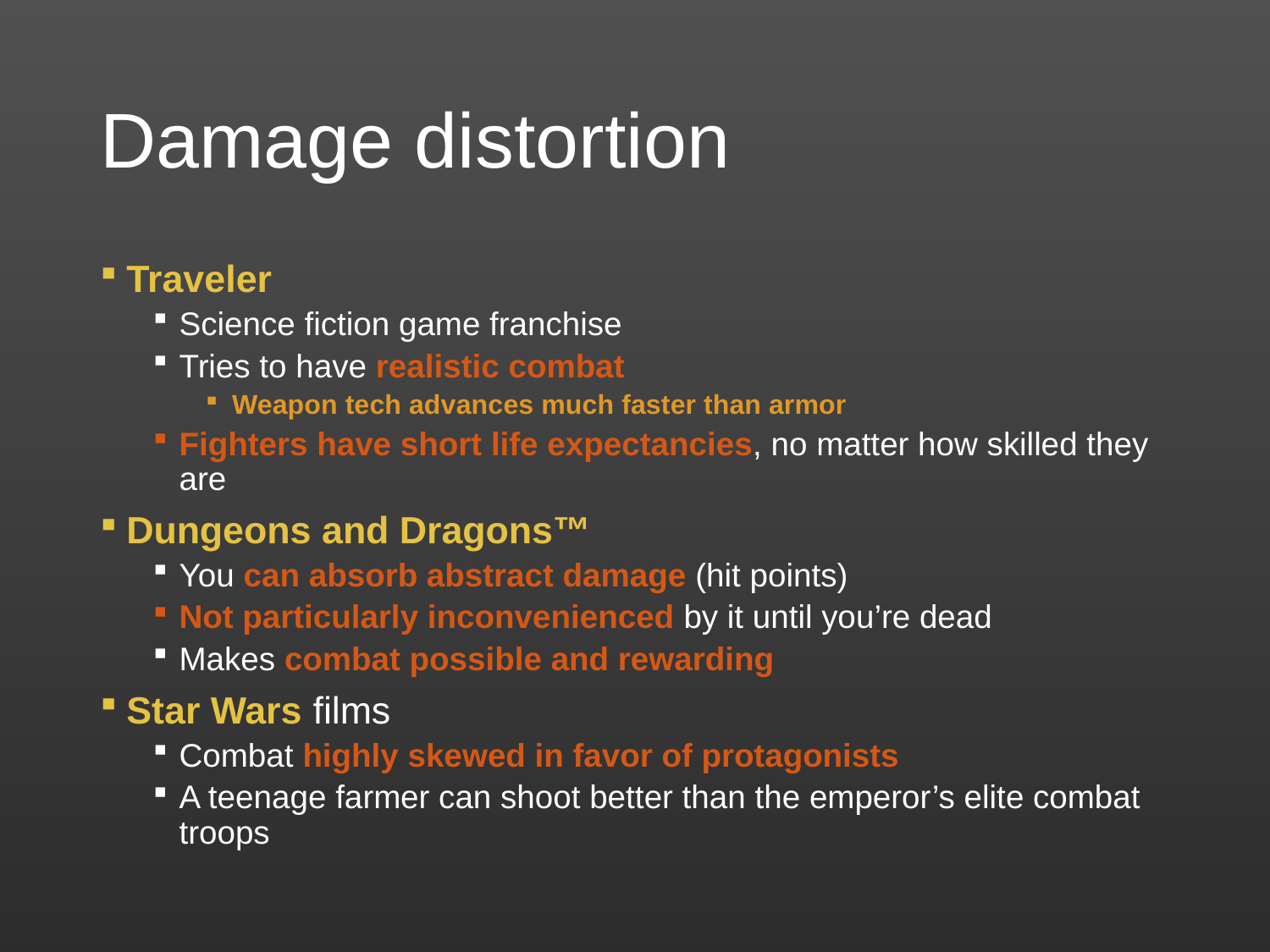

# Damage distortion
Traveler
Science fiction game franchise
Tries to have realistic combat
Weapon tech advances much faster than armor
Fighters have short life expectancies, no matter how skilled they are
Dungeons and Dragons™
You can absorb abstract damage (hit points)
Not particularly inconvenienced by it until you’re dead
Makes combat possible and rewarding
Star Wars films
Combat highly skewed in favor of protagonists
A teenage farmer can shoot better than the emperor’s elite combat troops